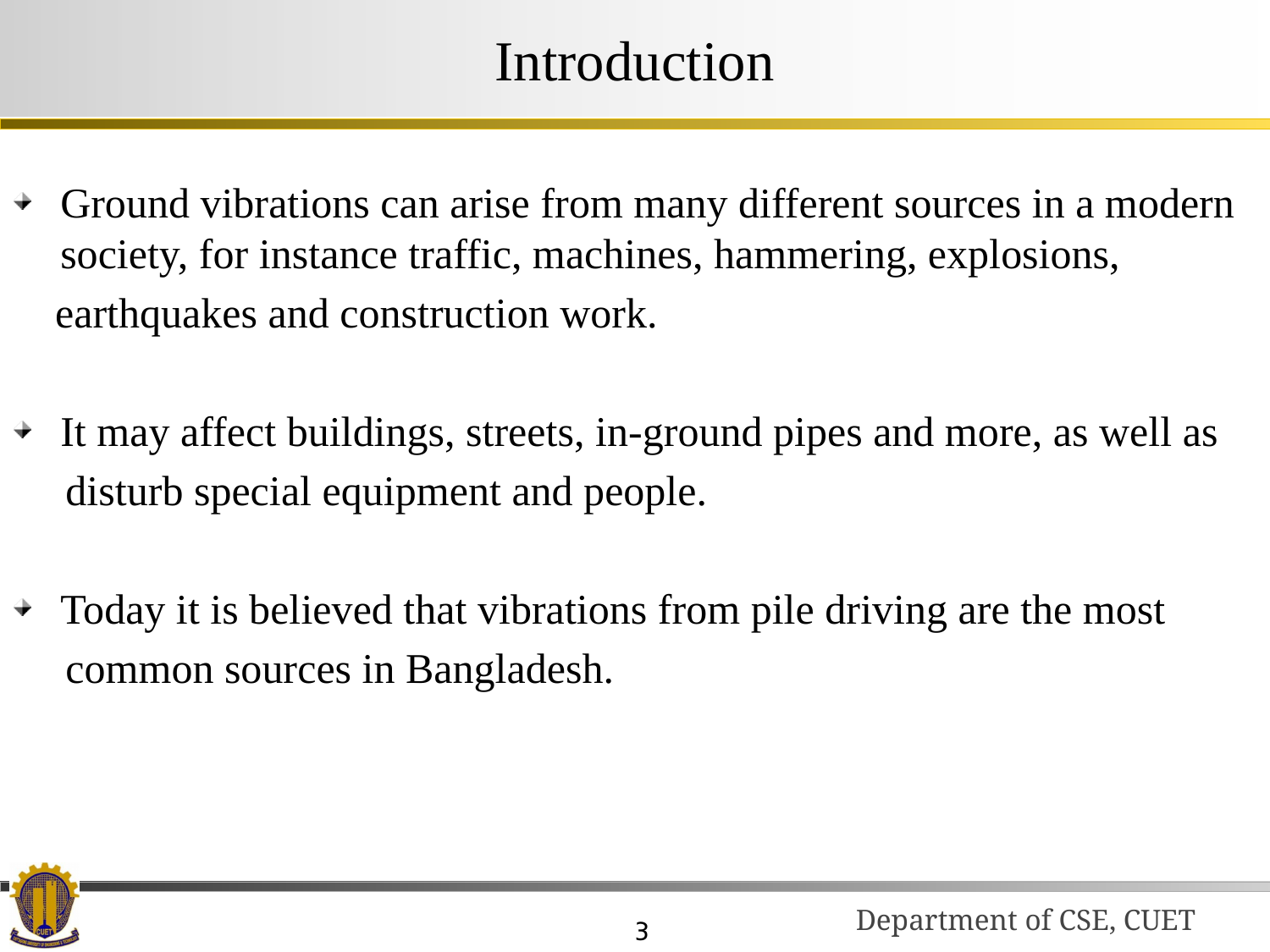

# Introduction
Ground vibrations can arise from many different sources in a modern society, for instance traffic, machines, hammering, explosions,
    earthquakes and construction work.

It may affect buildings, streets, in‐ground pipes and more, as well as
     disturb special equipment and people.

Today it is believed that vibrations from pile driving are the most
     common sources in Bangladesh.